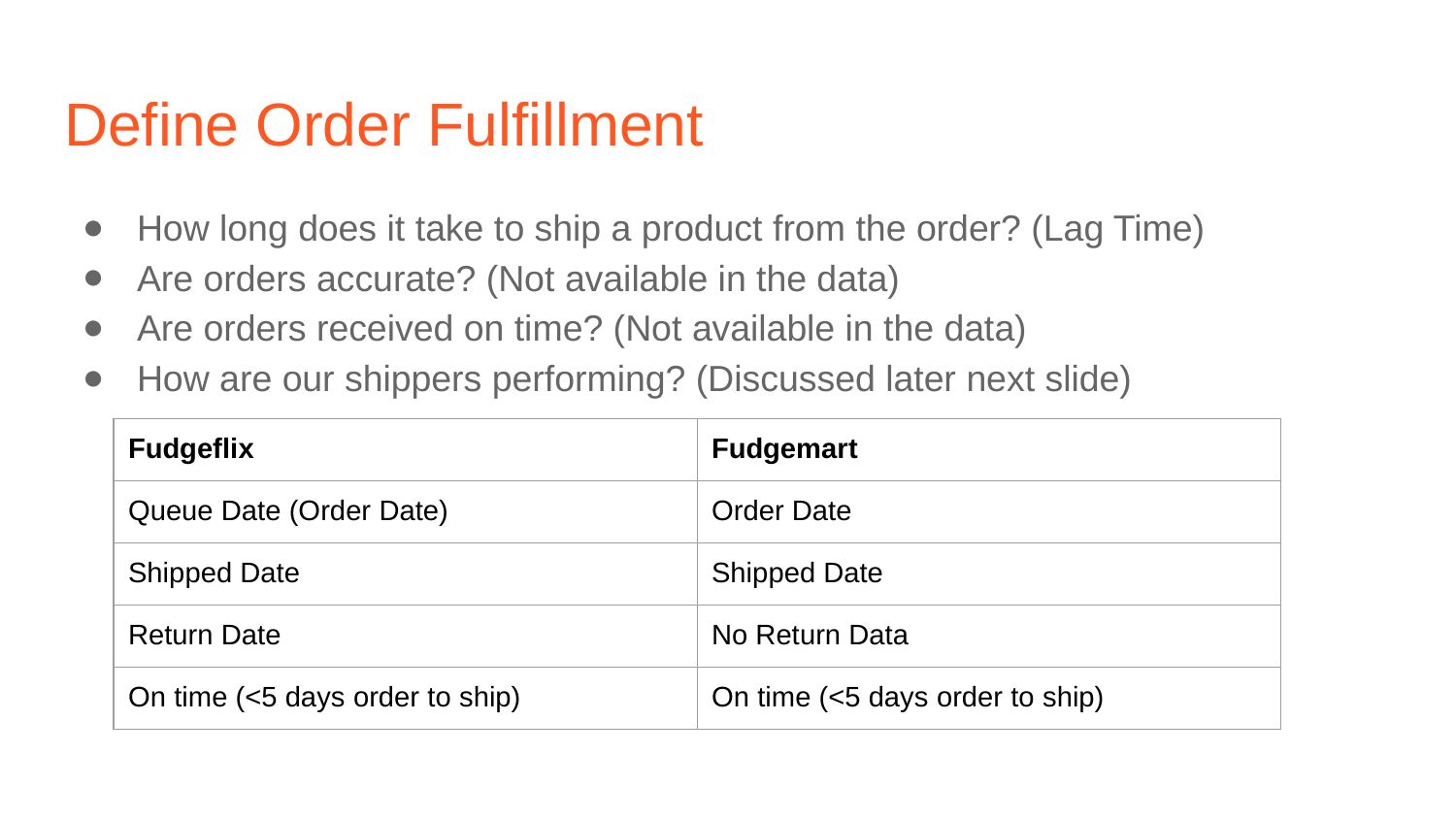

# Define Order Fulfillment
How long does it take to ship a product from the order? (Lag Time)
Are orders accurate? (Not available in the data)
Are orders received on time? (Not available in the data)
How are our shippers performing? (Discussed later next slide)

| Fudgeflix | Fudgemart |
| --- | --- |
| Queue Date (Order Date) | Order Date |
| Shipped Date | Shipped Date |
| Return Date | No Return Data |
| On time (<5 days order to ship) | On time (<5 days order to ship) |